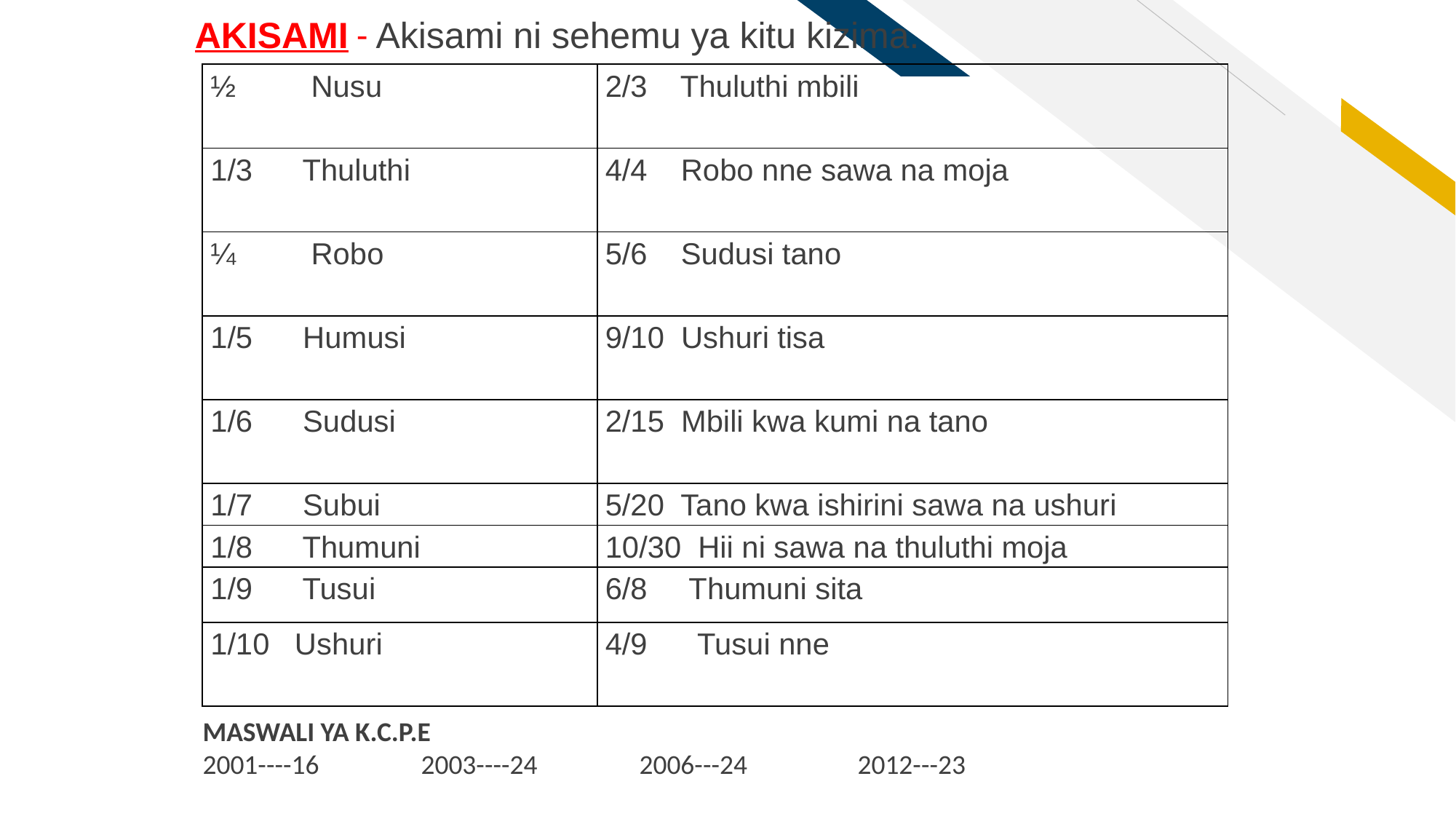

AKISAMI - Akisami ni sehemu ya kitu kizima.
| ½ Nusu | 2/3 Thuluthi mbili |
| --- | --- |
| 1/3 Thuluthi | 4/4 Robo nne sawa na moja |
| ¼ Robo | 5/6 Sudusi tano |
| 1/5 Humusi | 9/10 Ushuri tisa |
| 1/6 Sudusi | 2/15 Mbili kwa kumi na tano |
| 1/7 Subui | 5/20 Tano kwa ishirini sawa na ushuri |
| 1/8 Thumuni | 10/30 Hii ni sawa na thuluthi moja |
| 1/9 Tusui | 6/8 Thumuni sita |
| 1/10 Ushuri | 4/9 Tusui nne |
MASWALI YA K.C.P.E
2001----16 	2003----24	2006---24 	2012---23